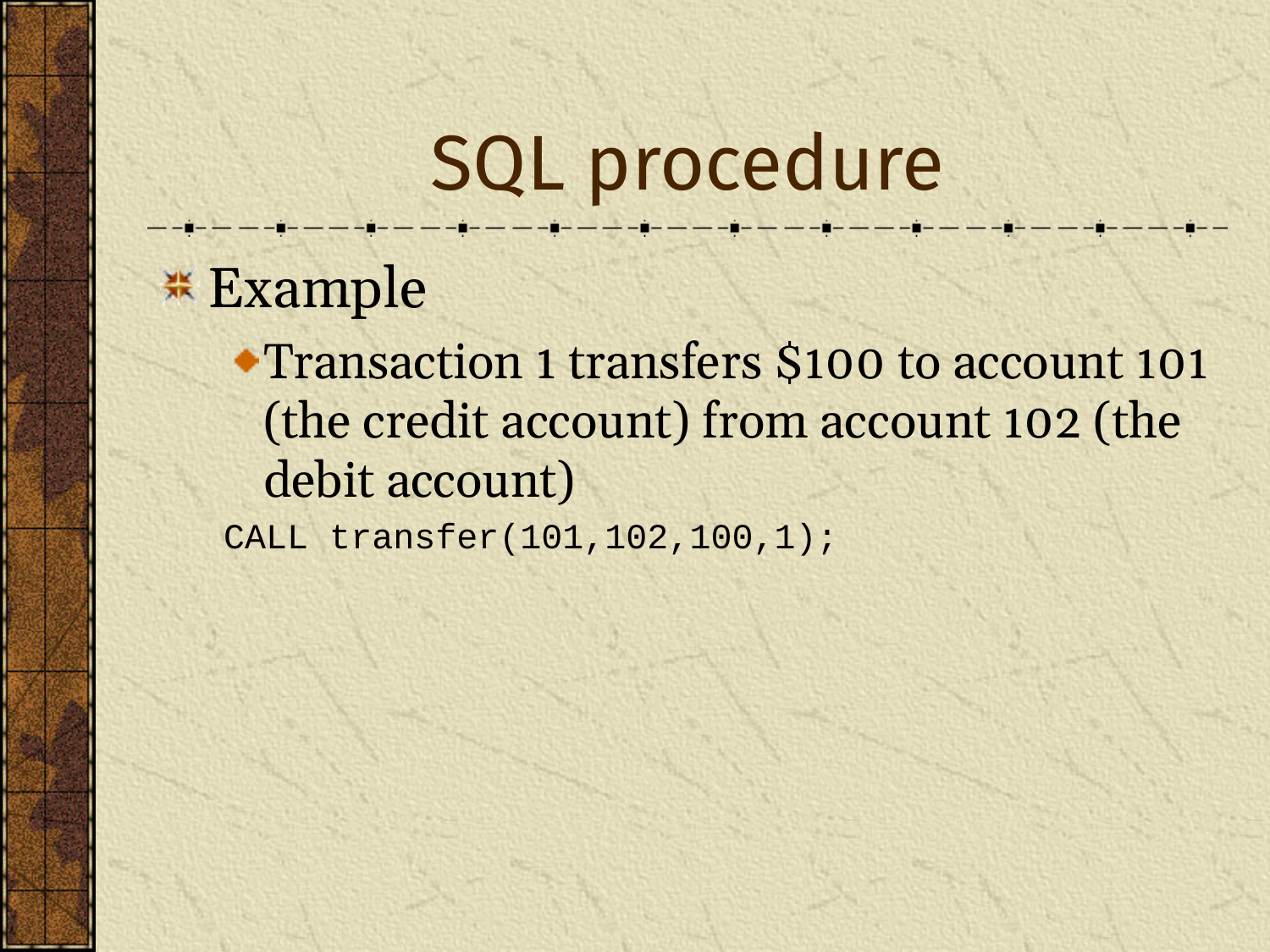

# SQL procedure
Example
Transaction 1 transfers $100 to account 101 (the credit account) from account 102 (the debit account)
CALL transfer(101,102,100,1);